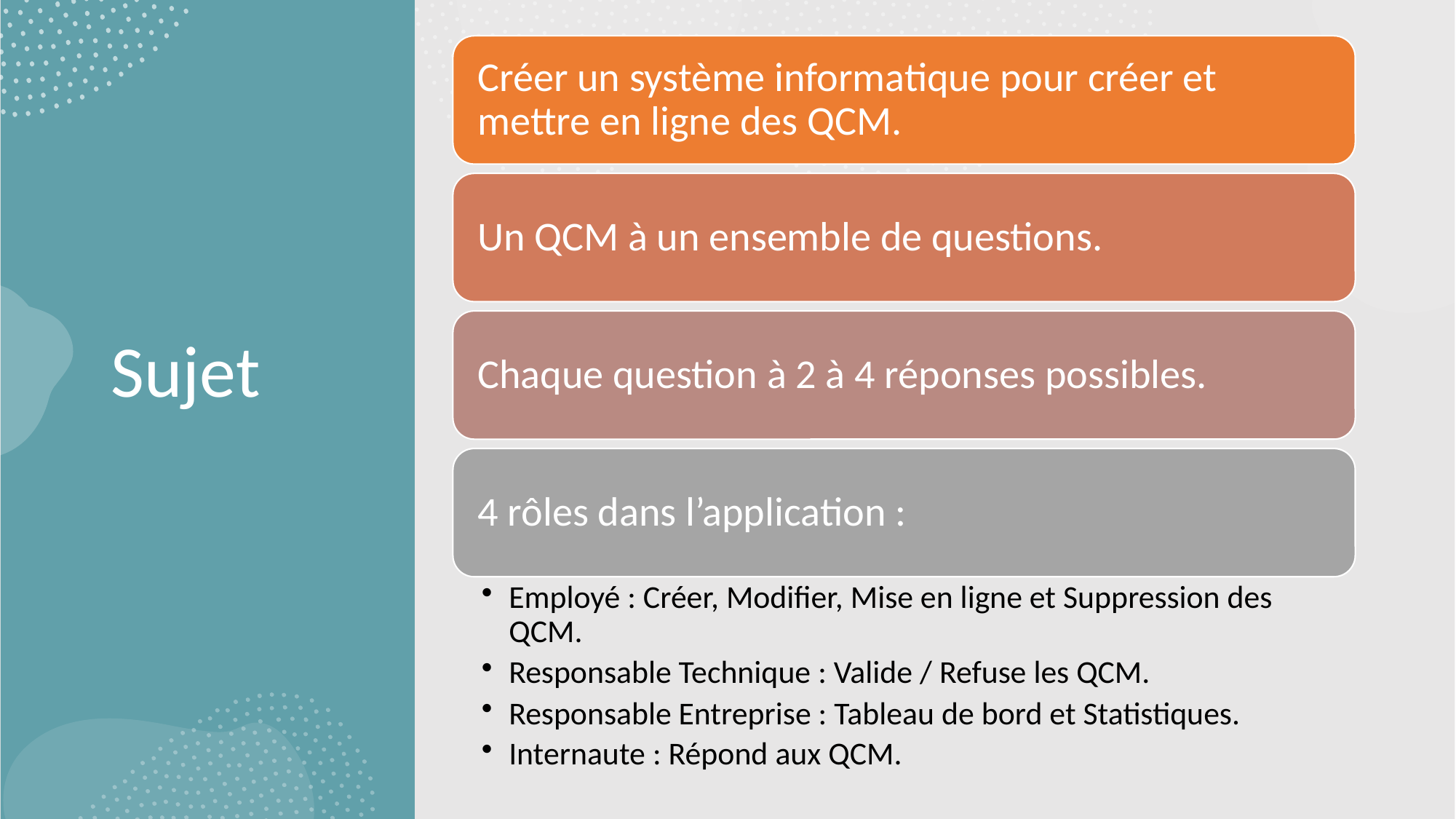

Créer un système informatique pour créer et mettre en ligne des QCM.
Un QCM à un ensemble de questions.
Chaque question à 2 à 4 réponses possibles.
4 rôles dans l’application :
Employé : Créer, Modifier, Mise en ligne et Suppression des QCM.
Responsable Technique : Valide / Refuse les QCM.
Responsable Entreprise : Tableau de bord et Statistiques.
Internaute : Répond aux QCM.
# Sujet